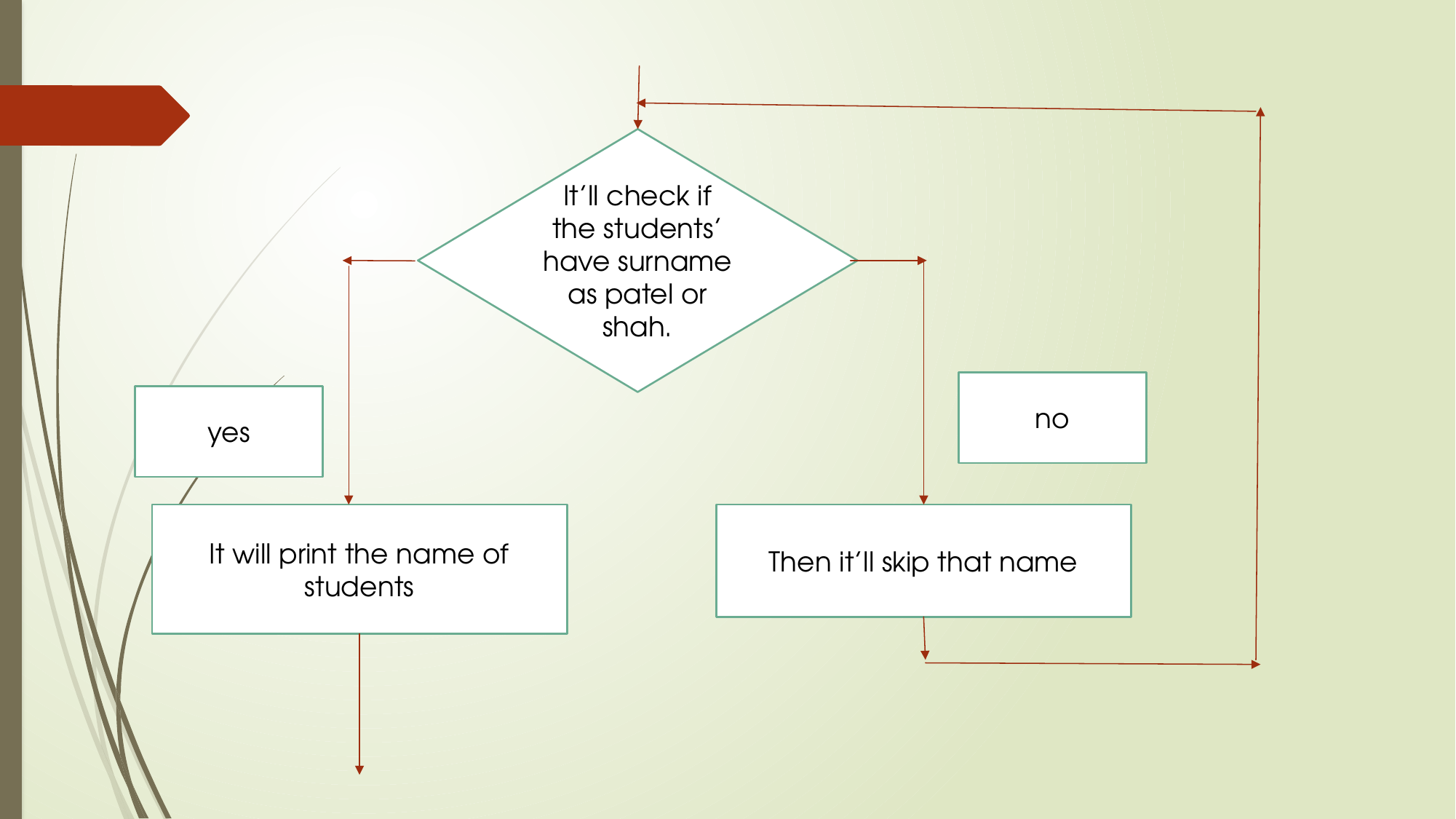

It’ll check if the students’ have surname as patel or shah.
no
yes
It will print the name of students
Then it’ll skip that name